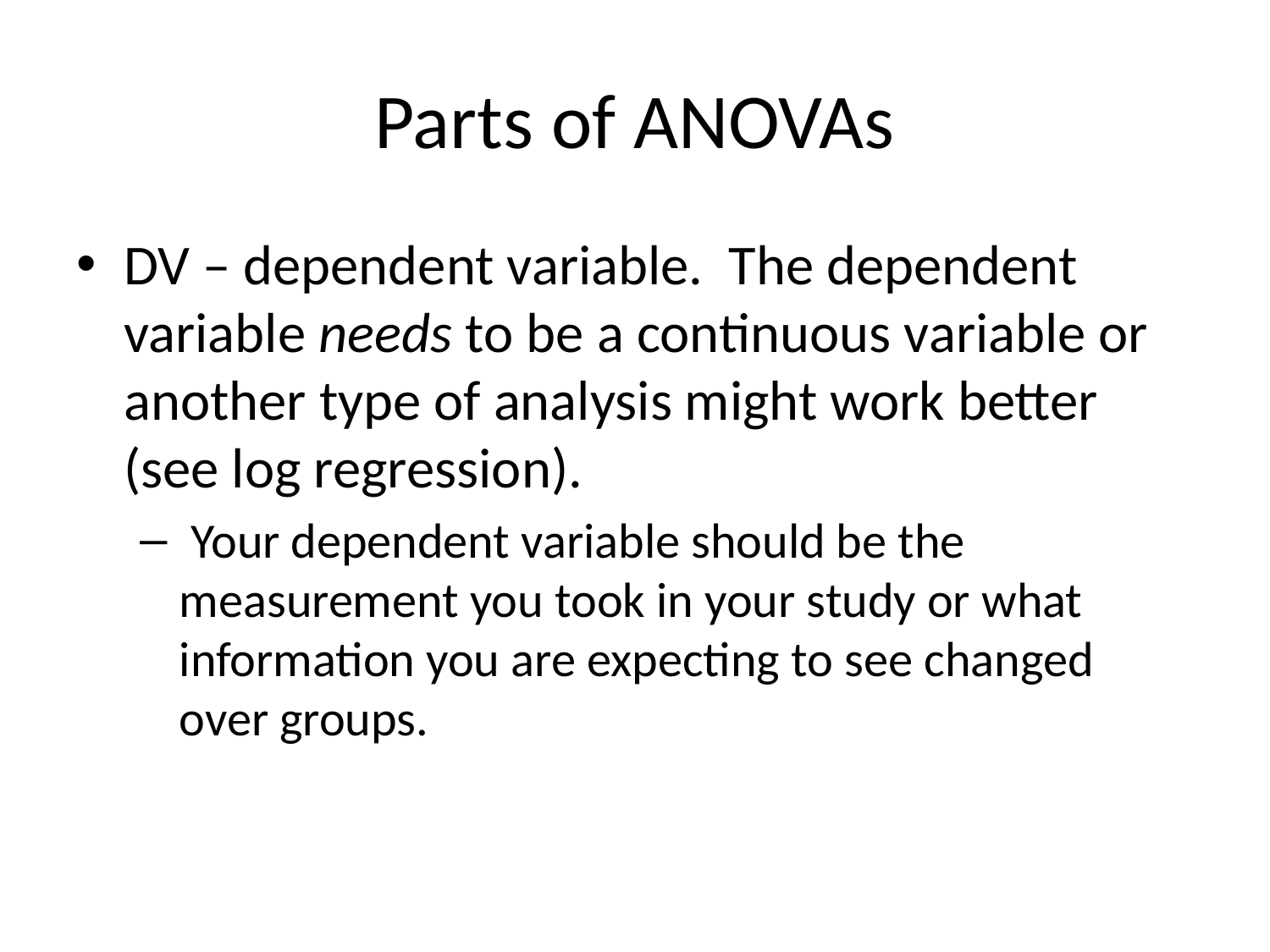

# Parts of ANOVAs
DV – dependent variable.  The dependent variable needs to be a continuous variable or another type of analysis might work better (see log regression).
 Your dependent variable should be the measurement you took in your study or what information you are expecting to see changed over groups.